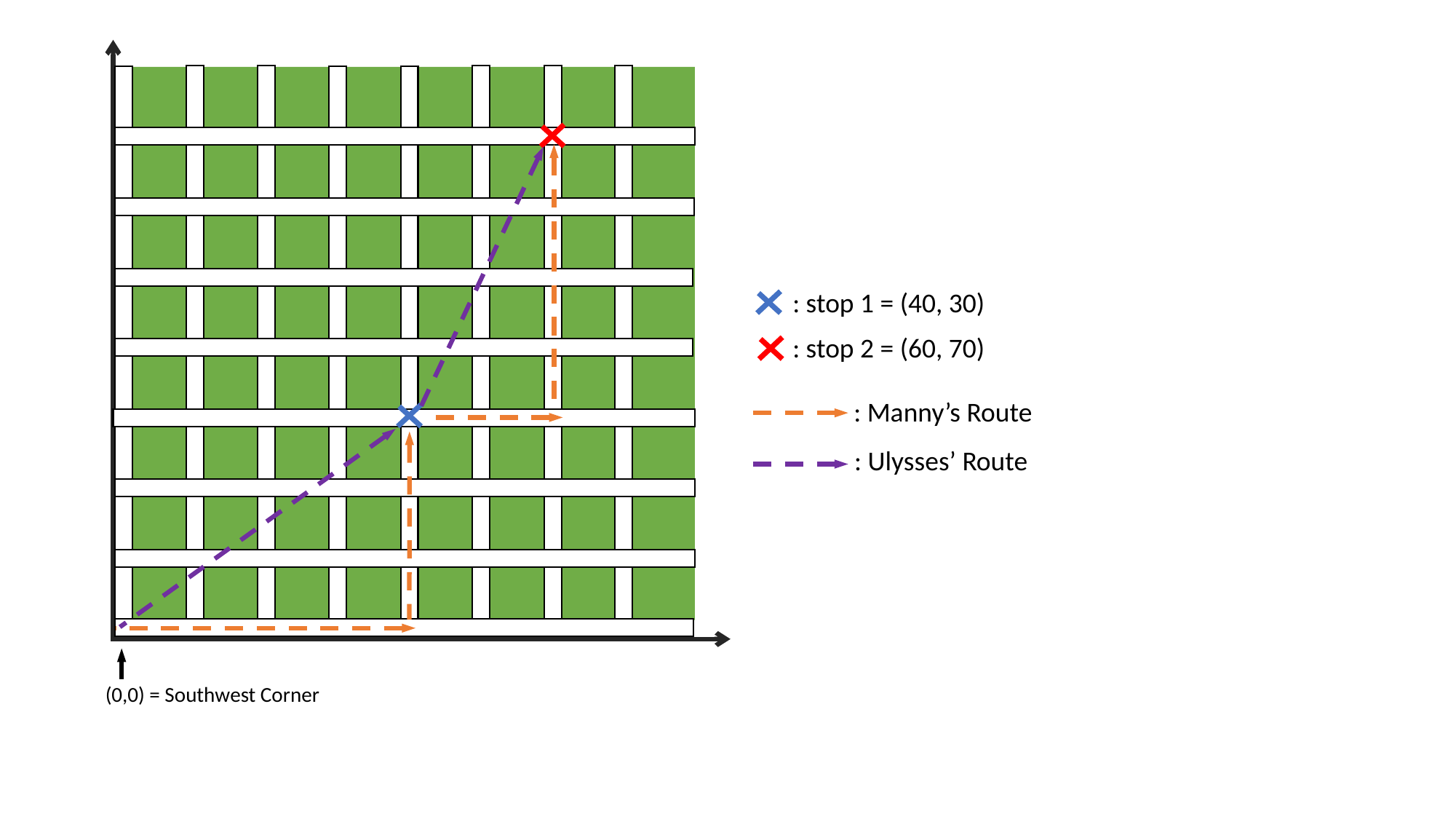

: stop 1 = (40, 30)
: stop 2 = (60, 70)

: Manny’s Route
: Ulysses’ Route
(0,0) = Southwest Corner